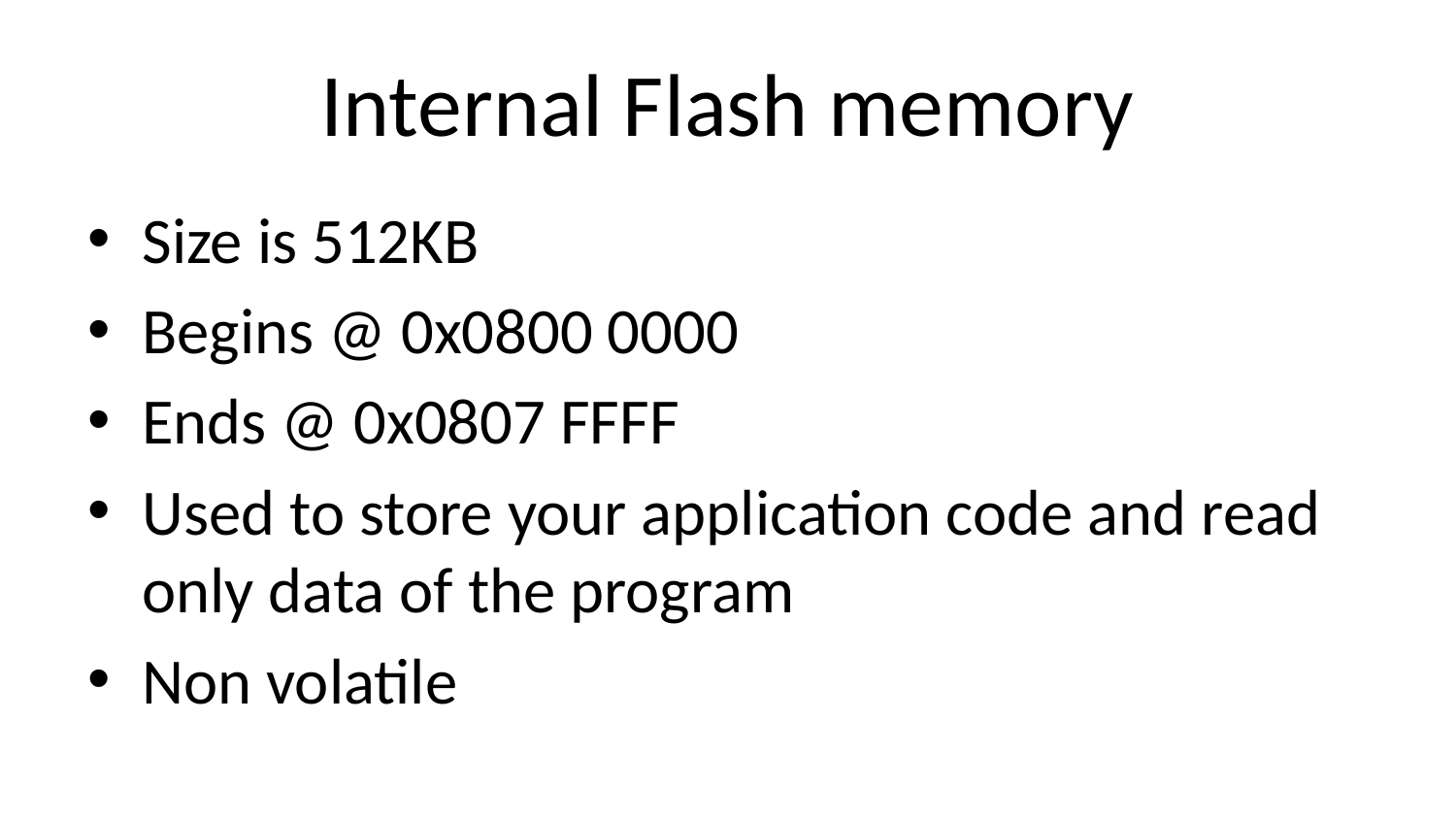

# Internal Flash memory
Size is 512KB
Begins @ 0x0800 0000
Ends @ 0x0807 FFFF
Used to store your application code and read only data of the program
Non volatile